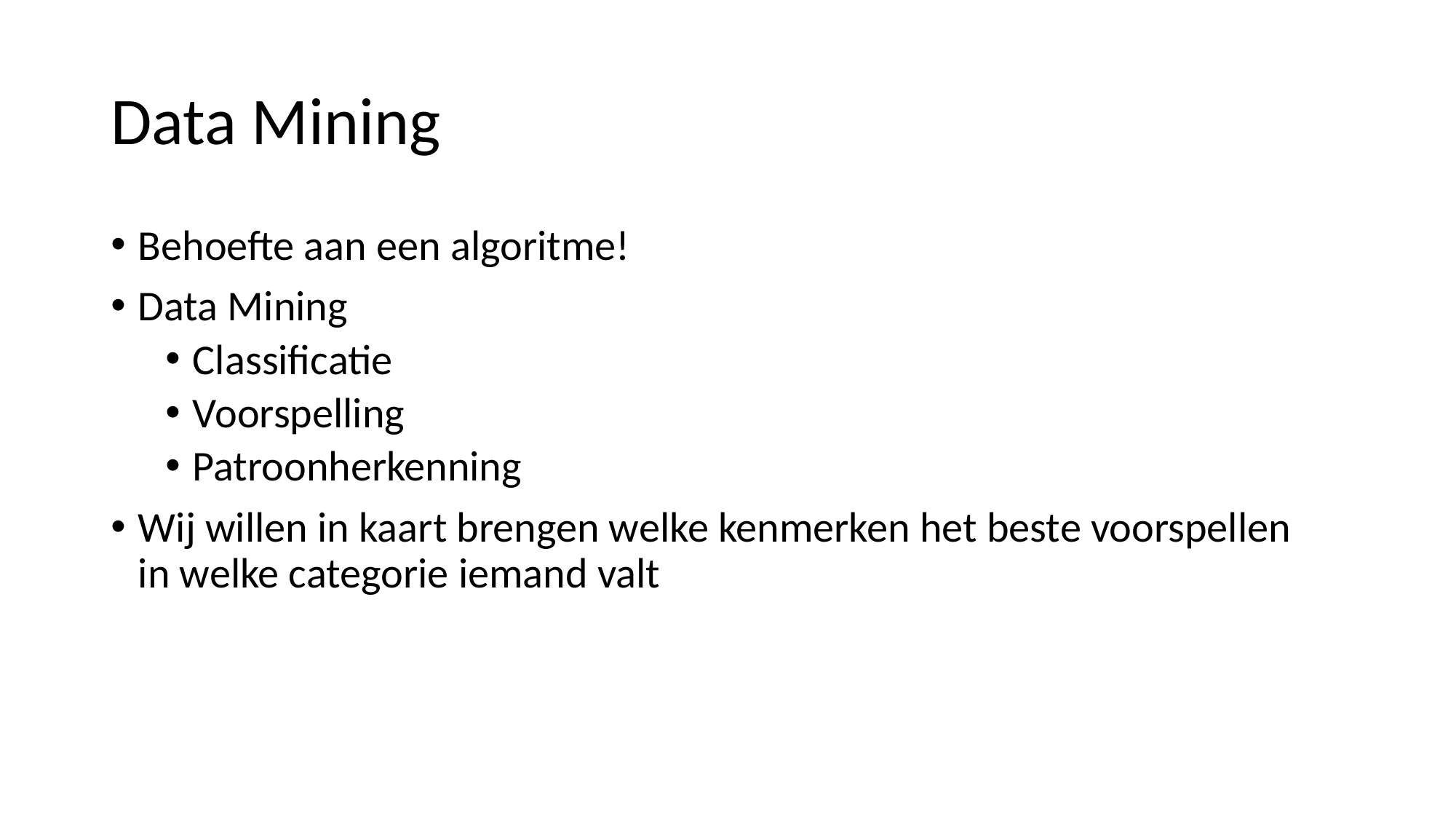

# Data Mining
Behoefte aan een algoritme!
Data Mining
Classificatie
Voorspelling
Patroonherkenning
Wij willen in kaart brengen welke kenmerken het beste voorspellen in welke categorie iemand valt